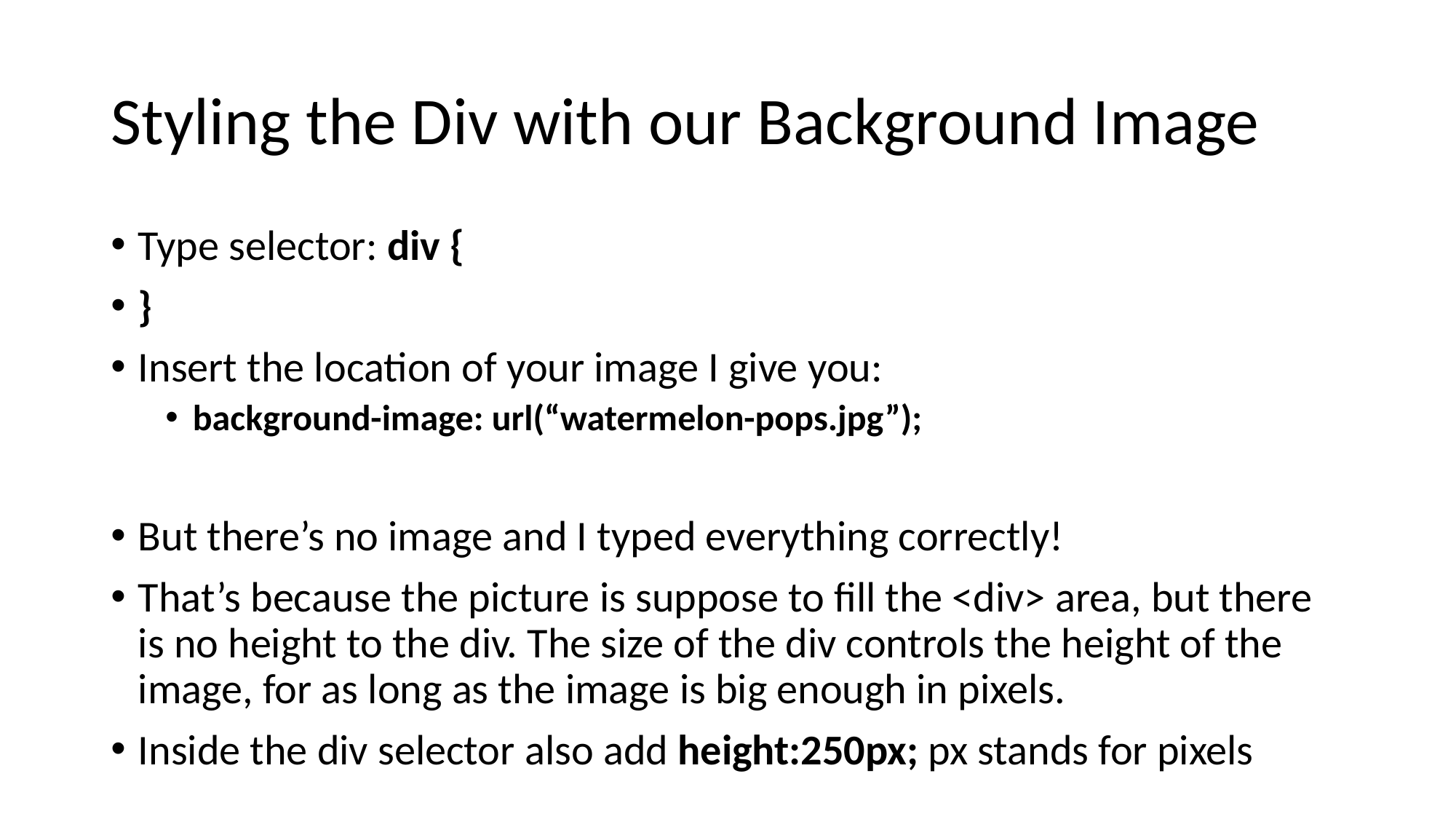

# Styling the Div with our Background Image
Type selector: div {
}
Insert the location of your image I give you:
background-image: url(“watermelon-pops.jpg”);

But there’s no image and I typed everything correctly!
That’s because the picture is suppose to fill the <div> area, but there is no height to the div. The size of the div controls the height of the image, for as long as the image is big enough in pixels.
Inside the div selector also add height:250px; px stands for pixels